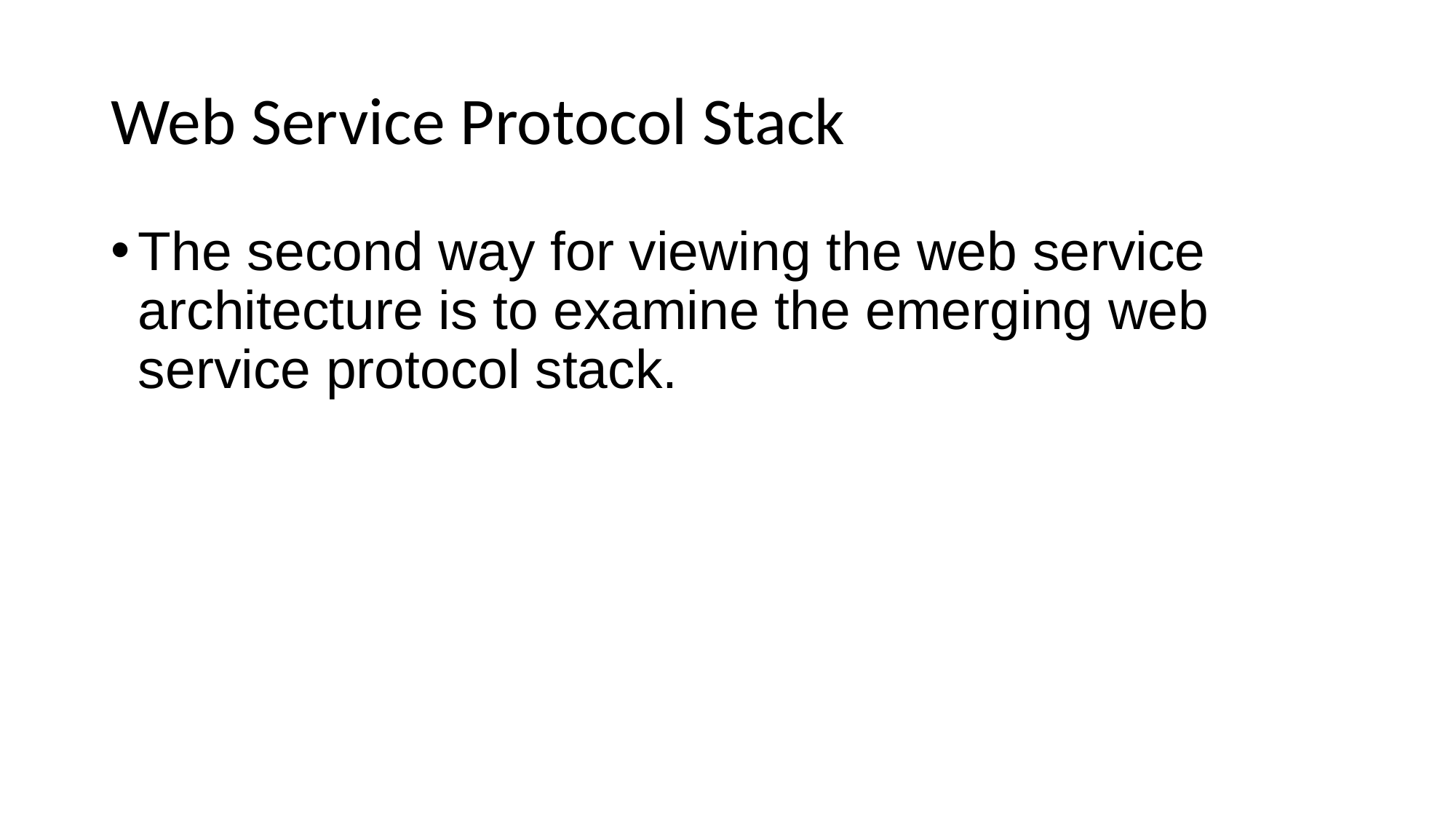

# Web Service Protocol Stack
The second way for viewing the web service architecture is to examine the emerging web service protocol stack.